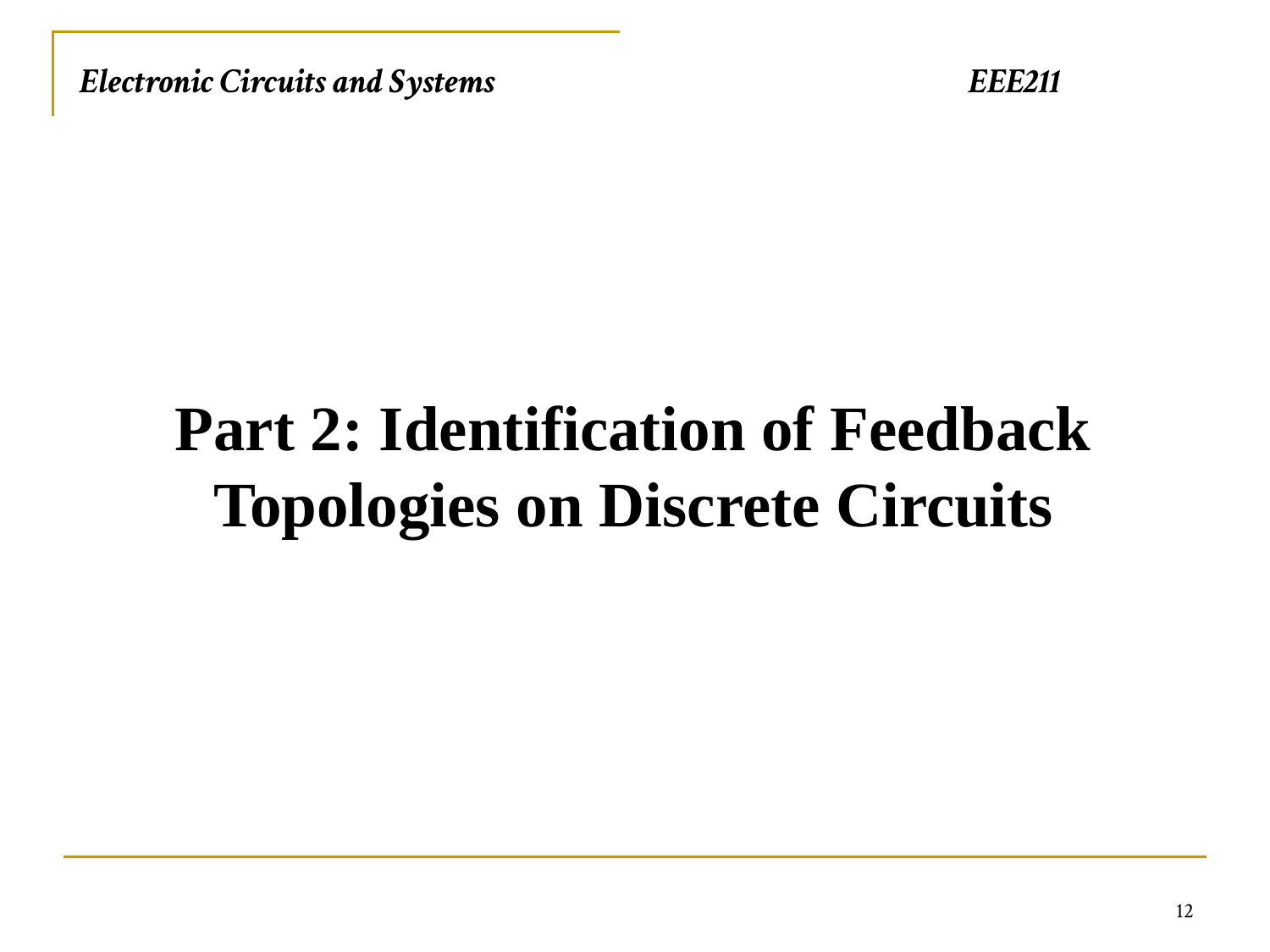

# Electronic Circuits and Systems			   	EEE211
Part 2: Identification of Feedback Topologies on Discrete Circuits
12